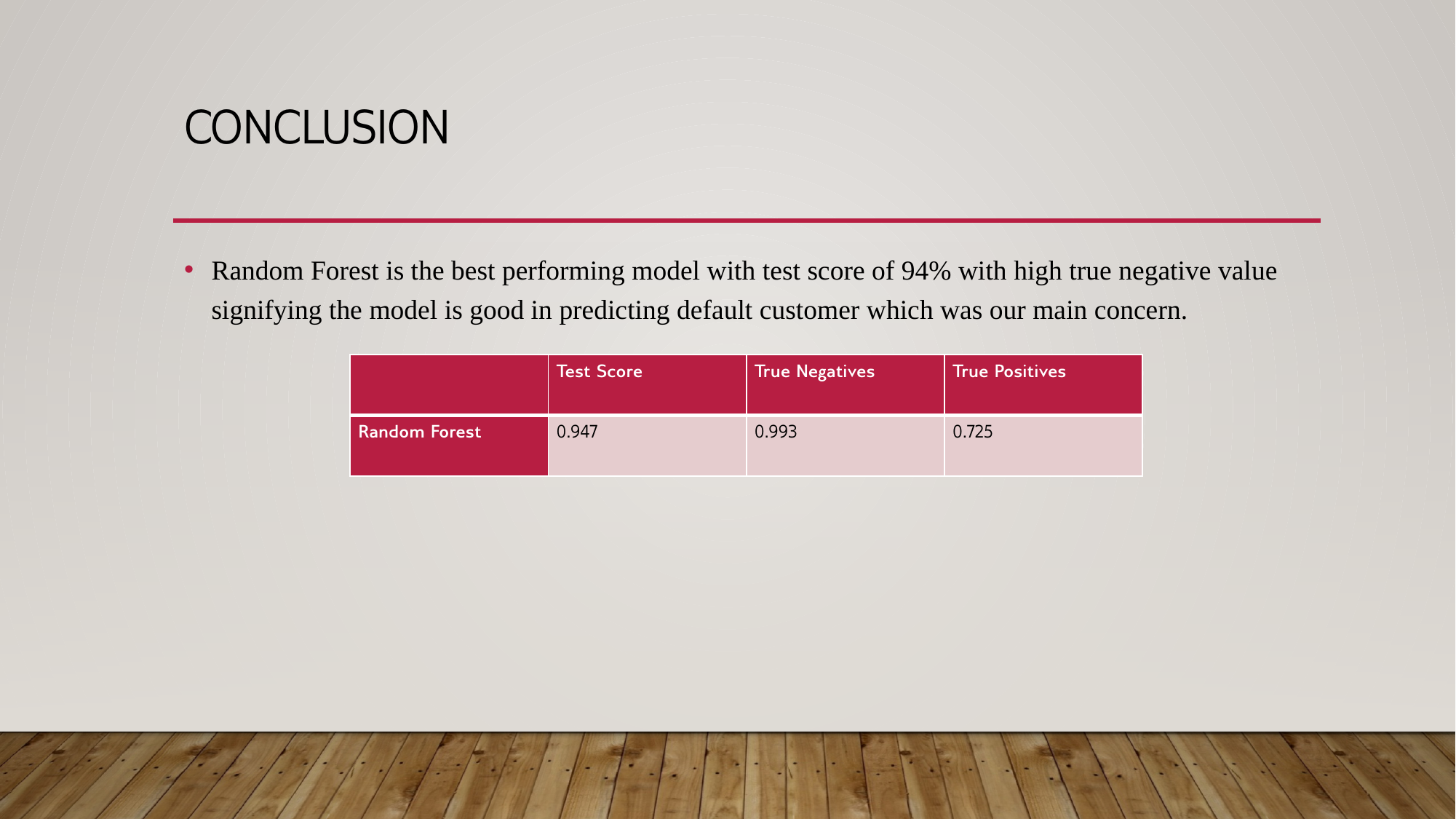

# Conclusion
Random Forest is the best performing model with test score of 94% with high true negative value signifying the model is good in predicting default customer which was our main concern.

|  | Test Score | True Negatives | True Positives |
| --- | --- | --- | --- |
| Random Forest | 0.947 | 0.993 | 0.725 |